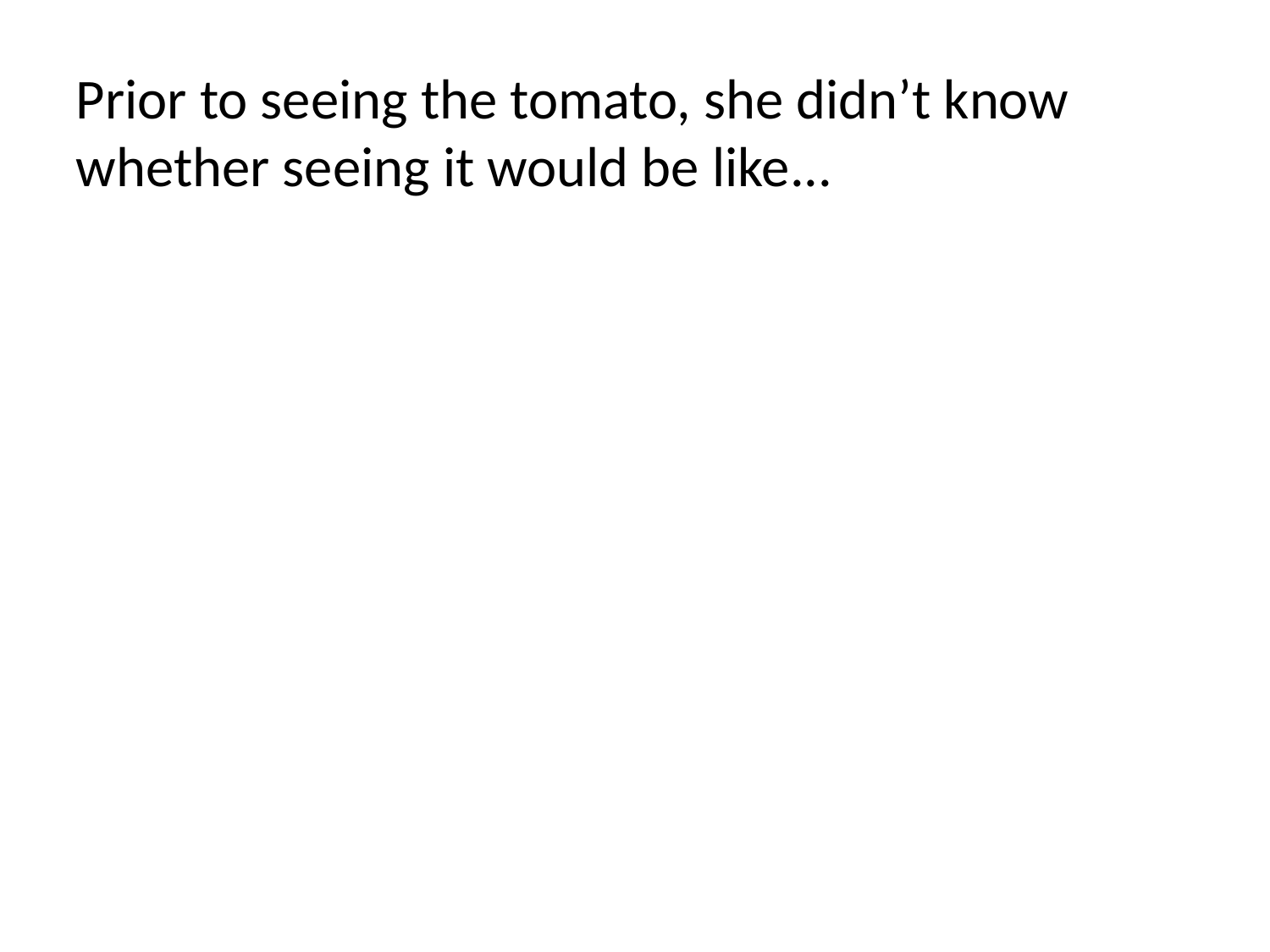

Prior to seeing the tomato, she didn’t know whether seeing it would be like...